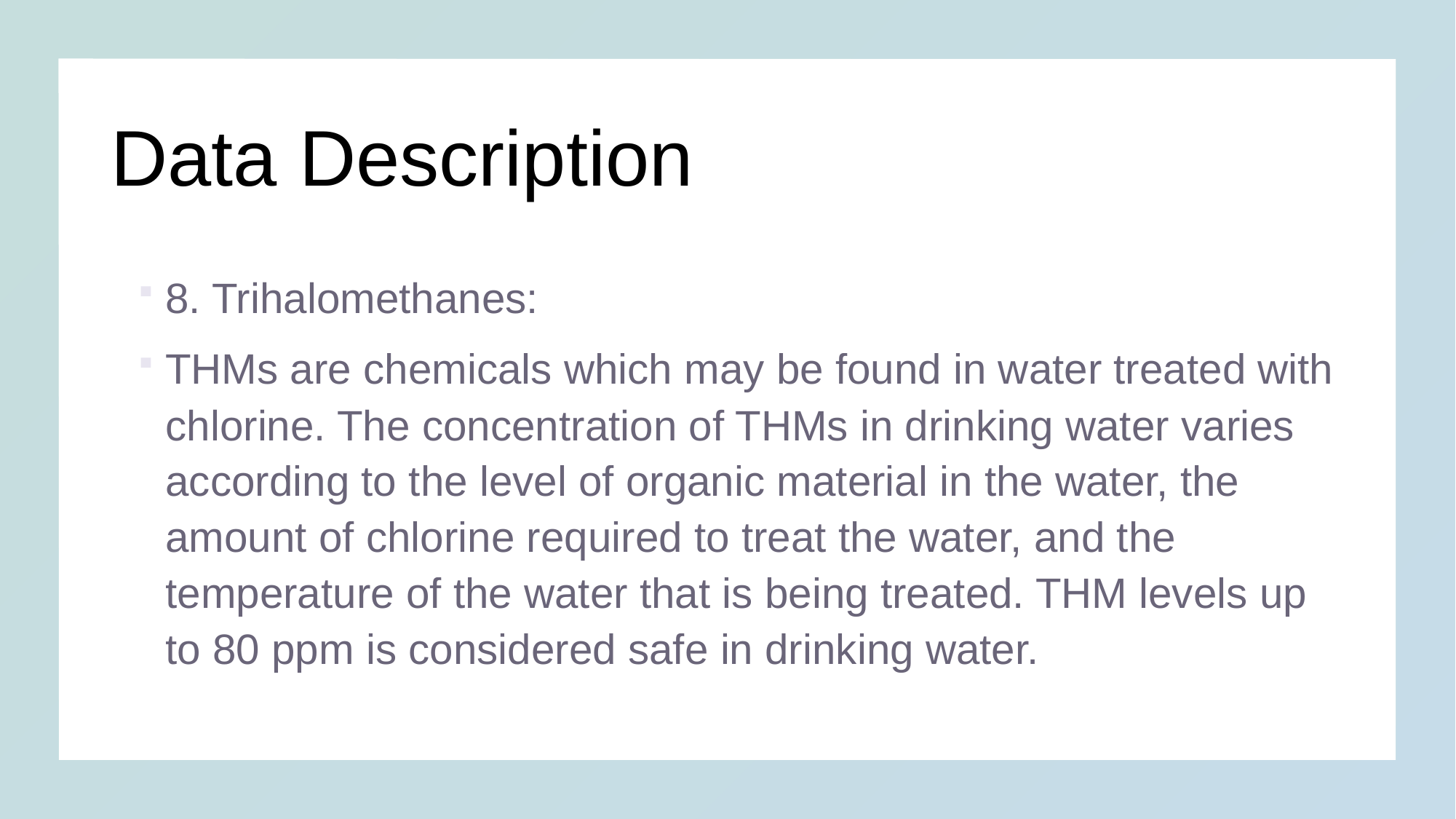

# Data Description
8. Trihalomethanes:
THMs are chemicals which may be found in water treated with chlorine. The concentration of THMs in drinking water varies according to the level of organic material in the water, the amount of chlorine required to treat the water, and the temperature of the water that is being treated. THM levels up to 80 ppm is considered safe in drinking water.